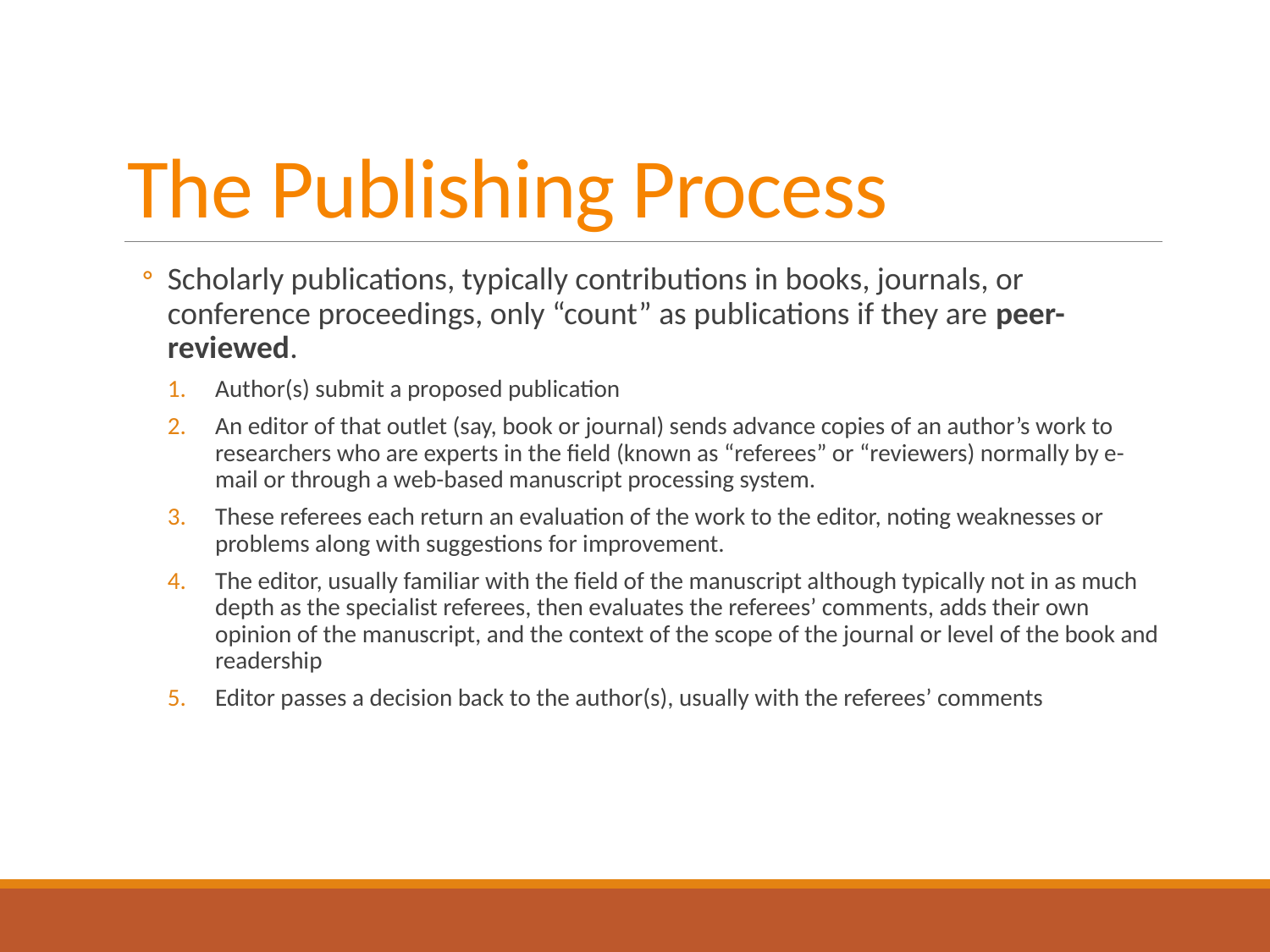

# The Publishing Process
Scholarly publications, typically contributions in books, journals, or conference proceedings, only “count” as publications if they are peer-reviewed.
Author(s) submit a proposed publication
An editor of that outlet (say, book or journal) sends advance copies of an author’s work to researchers who are experts in the field (known as “referees” or “reviewers) normally by e-mail or through a web-based manuscript processing system.
These referees each return an evaluation of the work to the editor, noting weaknesses or problems along with suggestions for improvement.
The editor, usually familiar with the field of the manuscript although typically not in as much depth as the specialist referees, then evaluates the referees’ comments, adds their own opinion of the manuscript, and the context of the scope of the journal or level of the book and readership
Editor passes a decision back to the author(s), usually with the referees’ comments